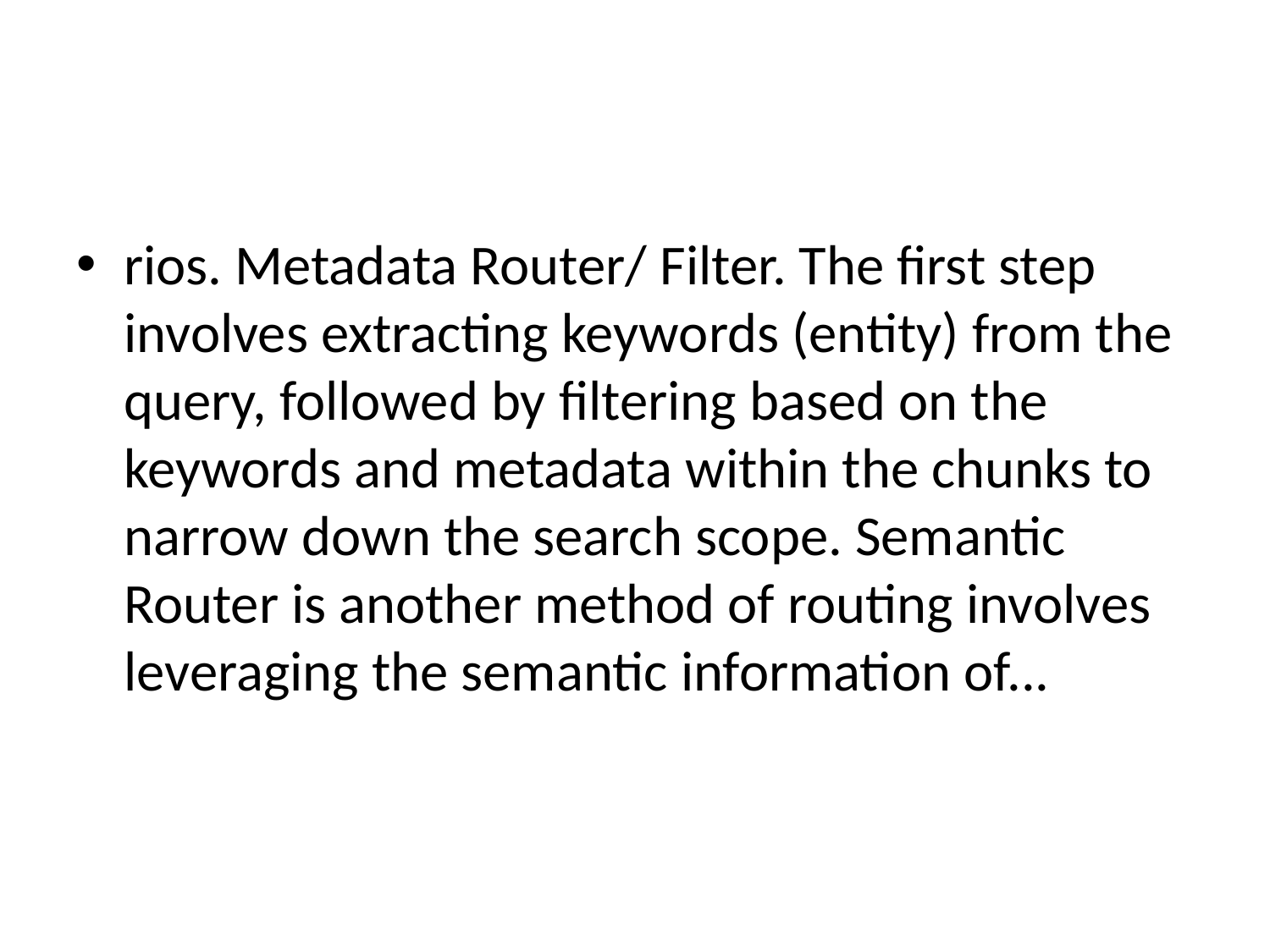

#
rios. Metadata Router/ Filter. The first step involves extracting keywords (entity) from the query, followed by filtering based on the keywords and metadata within the chunks to narrow down the search scope. Semantic Router is another method of routing involves leveraging the semantic information of...